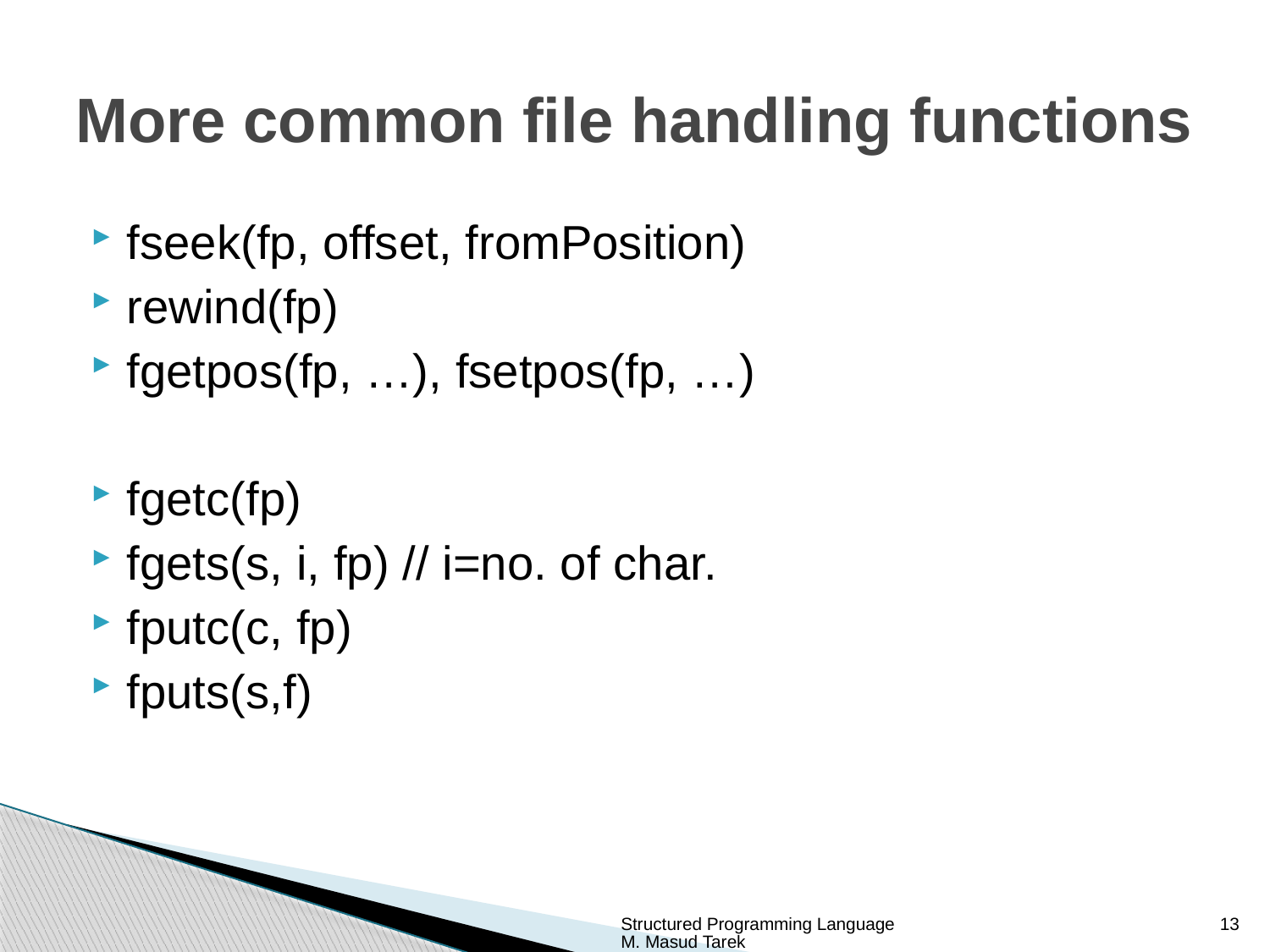

# More common file handling functions
fseek(fp, offset, fromPosition)
rewind(fp)
fgetpos(fp, …), fsetpos(fp, …)

fgetc(fp)
fgets(s, i, fp) // i=no. of char.
fputc(c, fp)
fputs(s,f)
Structured Programming Language     M. Masud Tarek
13